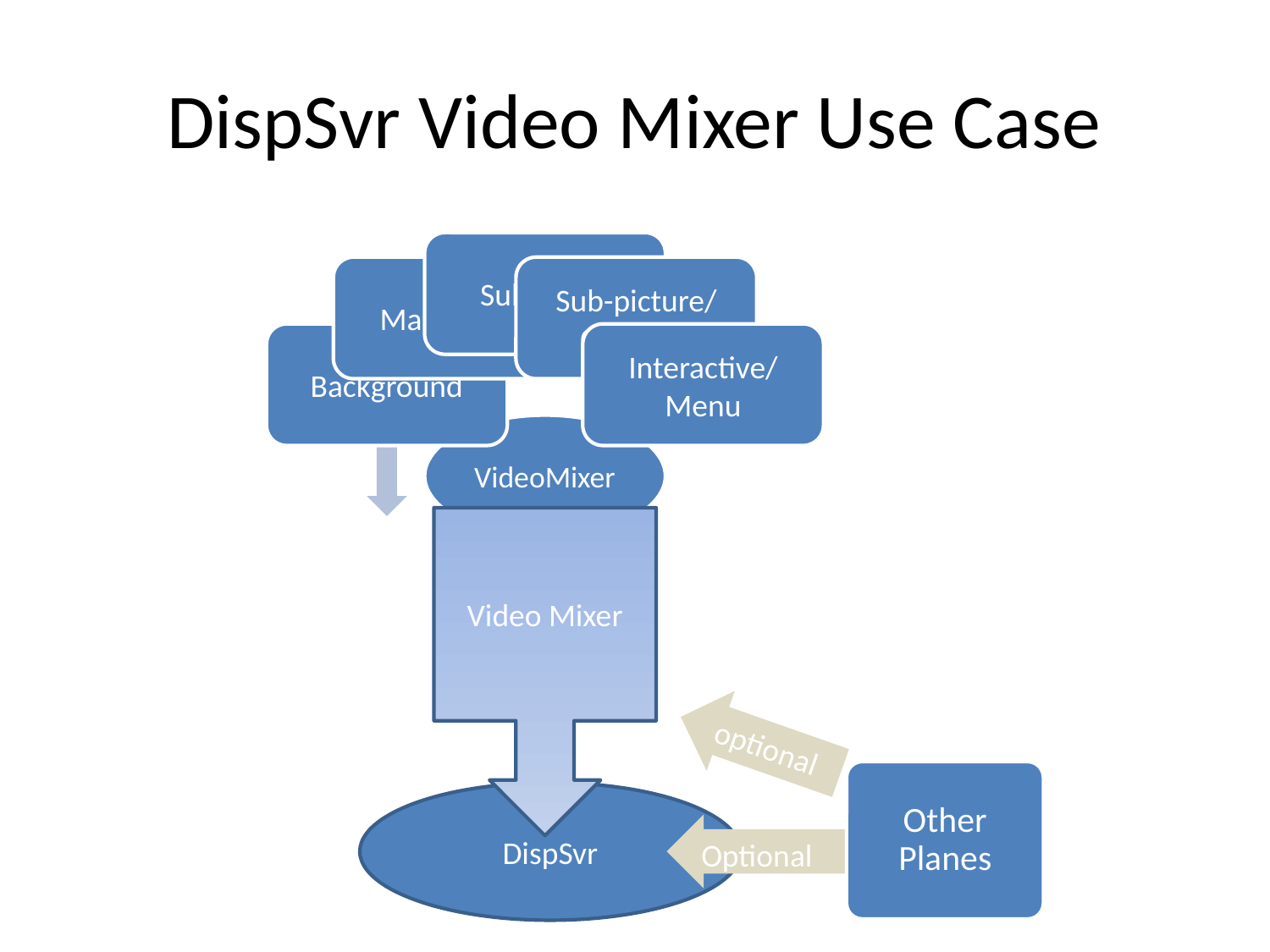

# DispSvr Video Mixer Use Case
Main Video
Sub Video
Background
VideoMixer
Video Mixer
optional
OSD

Other Planes
DispSvr
Optional